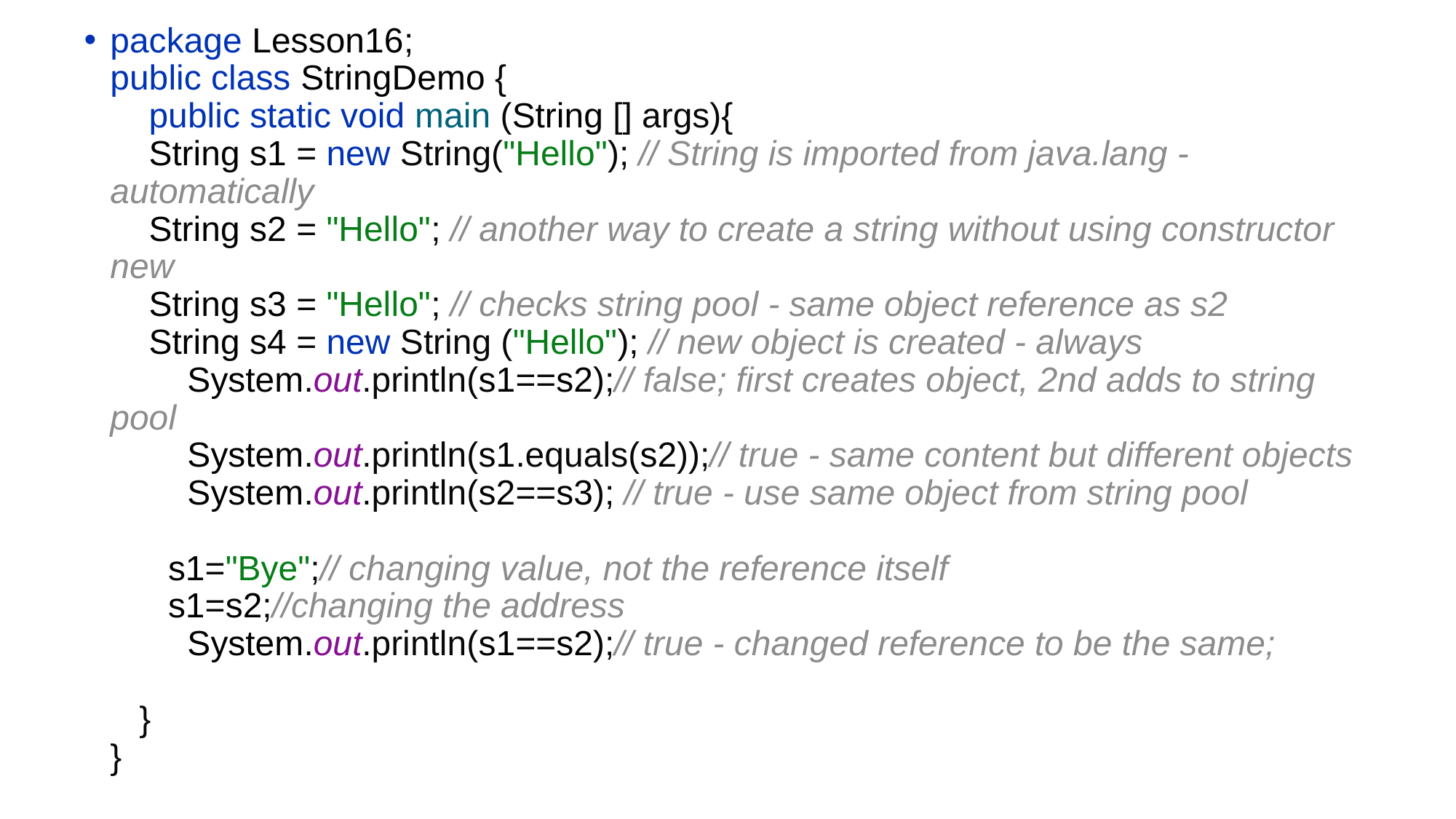

package Lesson16;
public class StringDemo {
    public static void main (String [] args){
    String s1 = new String("Hello"); // String is imported from java.lang - automatically
    String s2 = "Hello"; // another way to create a string without using constructor new
    String s3 = "Hello"; // checks string pool - same object reference as s2
    String s4 = new String ("Hello"); // new object is created - always
        System.out.println(s1==s2);// false; first creates object, 2nd adds to string pool
        System.out.println(s1.equals(s2));// true - same content but different objects
        System.out.println(s2==s3); // true - use same object from string pool
      s1="Bye";// changing value, not the reference itself
      s1=s2;//changing the address
        System.out.println(s1==s2);// true - changed reference to be the same;
   }
}